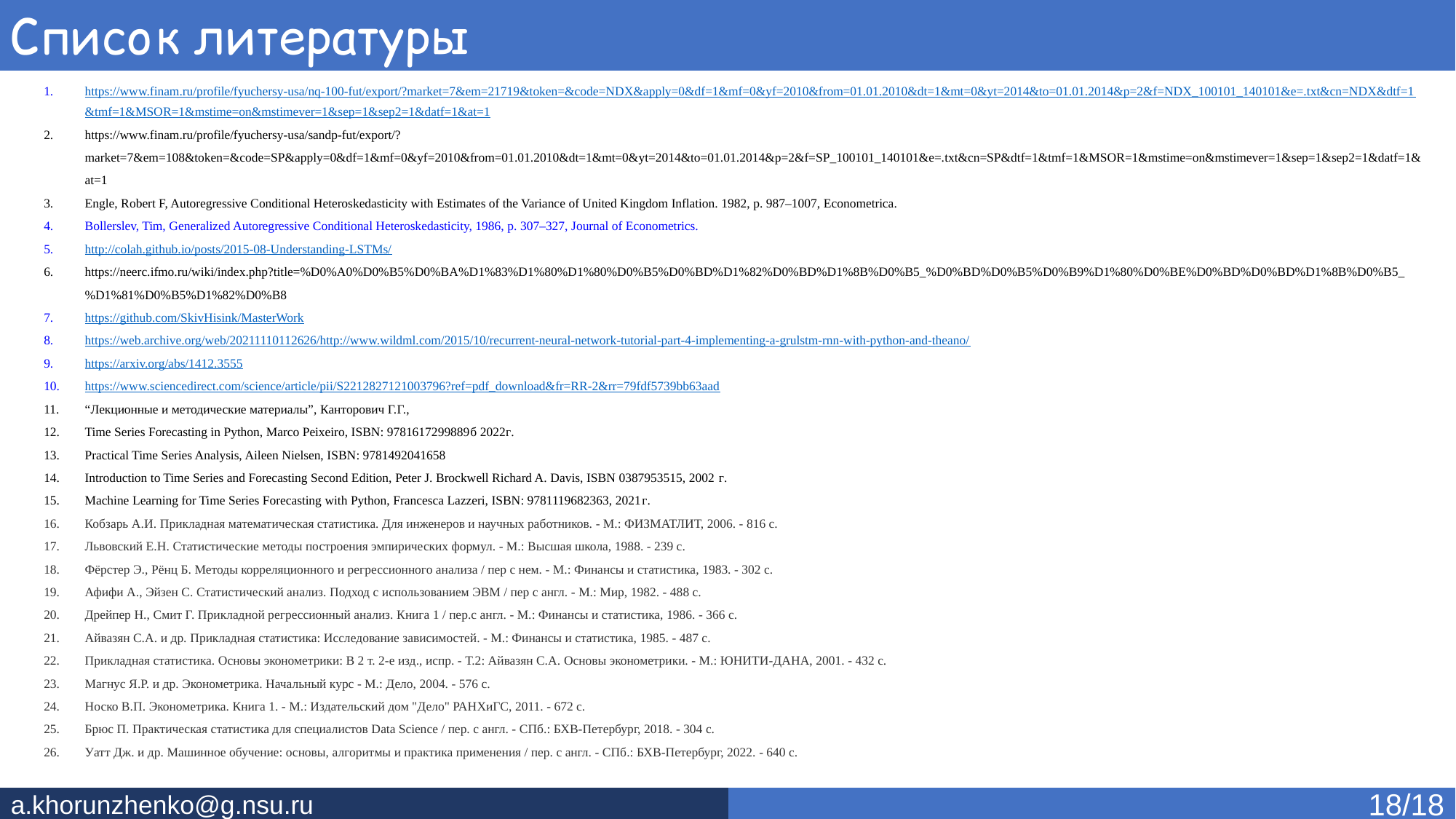

Список литературы
https://www.finam.ru/profile/fyuchersy-usa/nq-100-fut/export/?market=7&em=21719&token=&code=NDX&apply=0&df=1&mf=0&yf=2010&from=01.01.2010&dt=1&mt=0&yt=2014&to=01.01.2014&p=2&f=NDX_100101_140101&e=.txt&cn=NDX&dtf=1&tmf=1&MSOR=1&mstime=on&mstimever=1&sep=1&sep2=1&datf=1&at=1
https://www.finam.ru/profile/fyuchersy-usa/sandp-fut/export/?market=7&em=108&token=&code=SP&apply=0&df=1&mf=0&yf=2010&from=01.01.2010&dt=1&mt=0&yt=2014&to=01.01.2014&p=2&f=SP_100101_140101&e=.txt&cn=SP&dtf=1&tmf=1&MSOR=1&mstime=on&mstimever=1&sep=1&sep2=1&datf=1&at=1
Engle, Robert F, Autoregressive Conditional Heteroskedasticity with Estimates of the Variance of United Kingdom Inflation. 1982, p. 987–1007, Econometrica.
Bollerslev, Tim, Generalized Autoregressive Conditional Heteroskedasticity, 1986, p. 307–327, Journal of Econometrics.
http://colah.github.io/posts/2015-08-Understanding-LSTMs/
https://neerc.ifmo.ru/wiki/index.php?title=%D0%A0%D0%B5%D0%BA%D1%83%D1%80%D1%80%D0%B5%D0%BD%D1%82%D0%BD%D1%8B%D0%B5_%D0%BD%D0%B5%D0%B9%D1%80%D0%BE%D0%BD%D0%BD%D1%8B%D0%B5_%D1%81%D0%B5%D1%82%D0%B8
https://github.com/SkivHisink/MasterWork
https://web.archive.org/web/20211110112626/http://www.wildml.com/2015/10/recurrent-neural-network-tutorial-part-4-implementing-a-grulstm-rnn-with-python-and-theano/
https://arxiv.org/abs/1412.3555
https://www.sciencedirect.com/science/article/pii/S2212827121003796?ref=pdf_download&fr=RR-2&rr=79fdf5739bb63aad
“Лекционные и методические материалы”, Канторович Г.Г.,
Time Series Forecasting in Python, Marco Peixeiro, ISBN: 9781617299889б 2022г.
Practical Time Series Analysis, Aileen Nielsen, ISBN: 9781492041658
Introduction to Time Series and Forecasting Second Edition, Peter J. Brockwell Richard A. Davis, ISBN 0387953515, 2002 г.
Machine Learning for Time Series Forecasting with Python, Francesca Lazzeri, ISBN: 9781119682363, 2021г.
Кобзарь А.И. Прикладная математическая статистика. Для инженеров и научных работников. - М.: ФИЗМАТЛИТ, 2006. - 816 с.
Львовский Е.Н. Статистические методы построения эмпирических формул. - М.: Высшая школа, 1988. - 239 с.
Фёрстер Э., Рёнц Б. Методы корреляционного и регрессионного анализа / пер с нем. - М.: Финансы и статистика, 1983. - 302 с.
Афифи А., Эйзен С. Статистический анализ. Подход с использованием ЭВМ / пер с англ. - М.: Мир, 1982. - 488 с.
Дрейпер Н., Смит Г. Прикладной регрессионный анализ. Книга 1 / пер.с англ. - М.: Финансы и статистика, 1986. - 366 с.
Айвазян С.А. и др. Прикладная статистика: Исследование зависимостей. - М.: Финансы и статистика, 1985. - 487 с.
Прикладная статистика. Основы эконометрики: В 2 т. 2-е изд., испр. - Т.2: Айвазян С.А. Основы эконометрики. - М.: ЮНИТИ-ДАНА, 2001. - 432 с.
Магнус Я.Р. и др. Эконометрика. Начальный курс - М.: Дело, 2004. - 576 с.
Носко В.П. Эконометрика. Книга 1. - М.: Издательский дом "Дело" РАНХиГС, 2011. - 672 с.
Брюс П. Практическая статистика для специалистов Data Science / пер. с англ. - СПб.: БХВ-Петербург, 2018. - 304 с.
Уатт Дж. и др. Машинное обучение: основы, алгоритмы и практика применения / пер. с англ. - СПб.: БХВ-Петербург, 2022. - 640 с.
a.khorunzhenko@g.nsu.ru
18/18